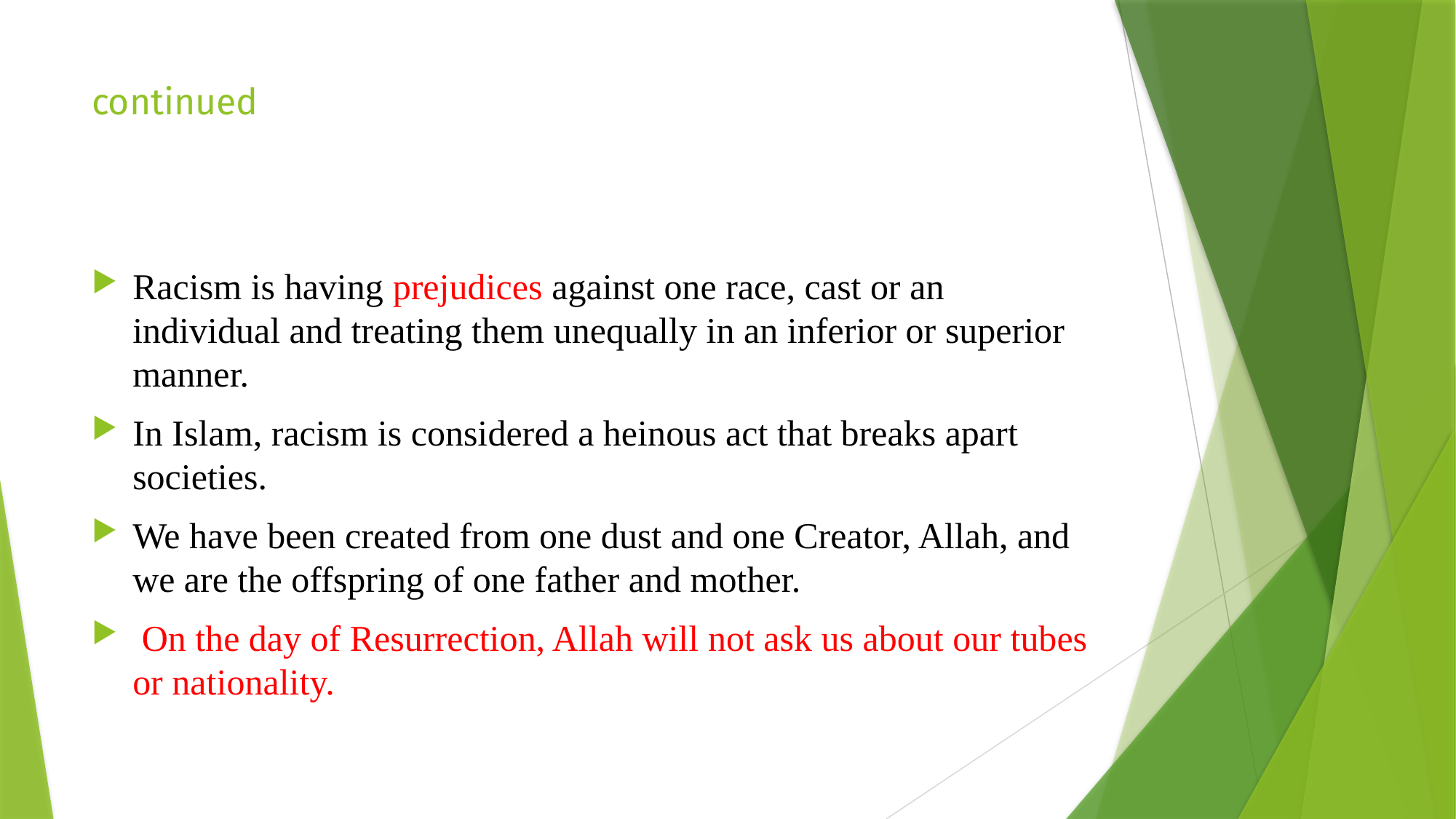

# continued
Racism is having prejudices against one race, cast or an individual and treating them unequally in an inferior or superior manner.
In Islam, racism is considered a heinous act that breaks apart societies.
We have been created from one dust and one Creator, Allah, and we are the offspring of one father and mother.
 On the day of Resurrection, Allah will not ask us about our tubes or nationality.